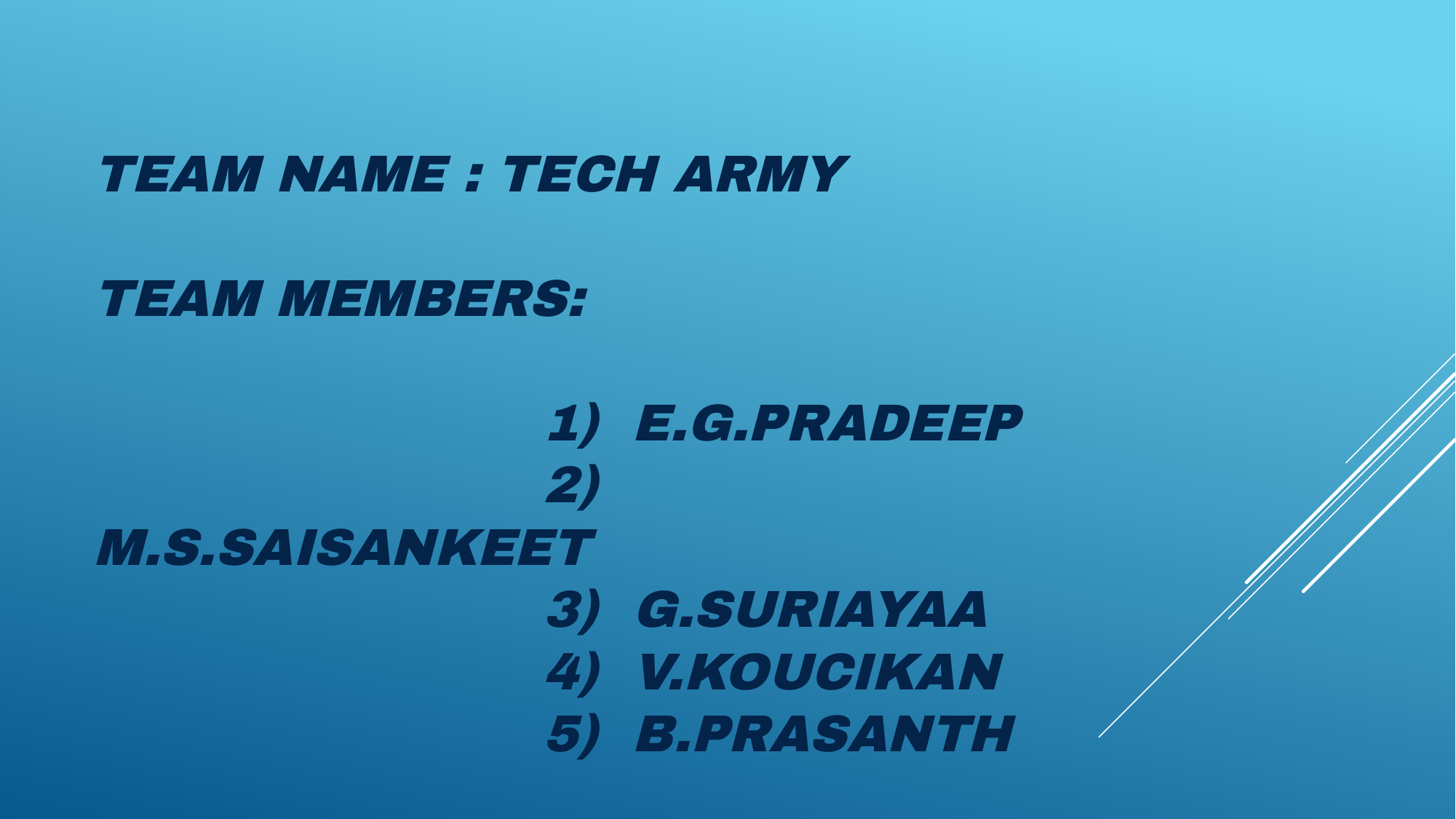

# Team name : tech army team members: 1)  e.g.Pradeep 2)   m.s.saisankeet 3)  g.suriayaa 4)  v.koucikan 5)  b.prasanth